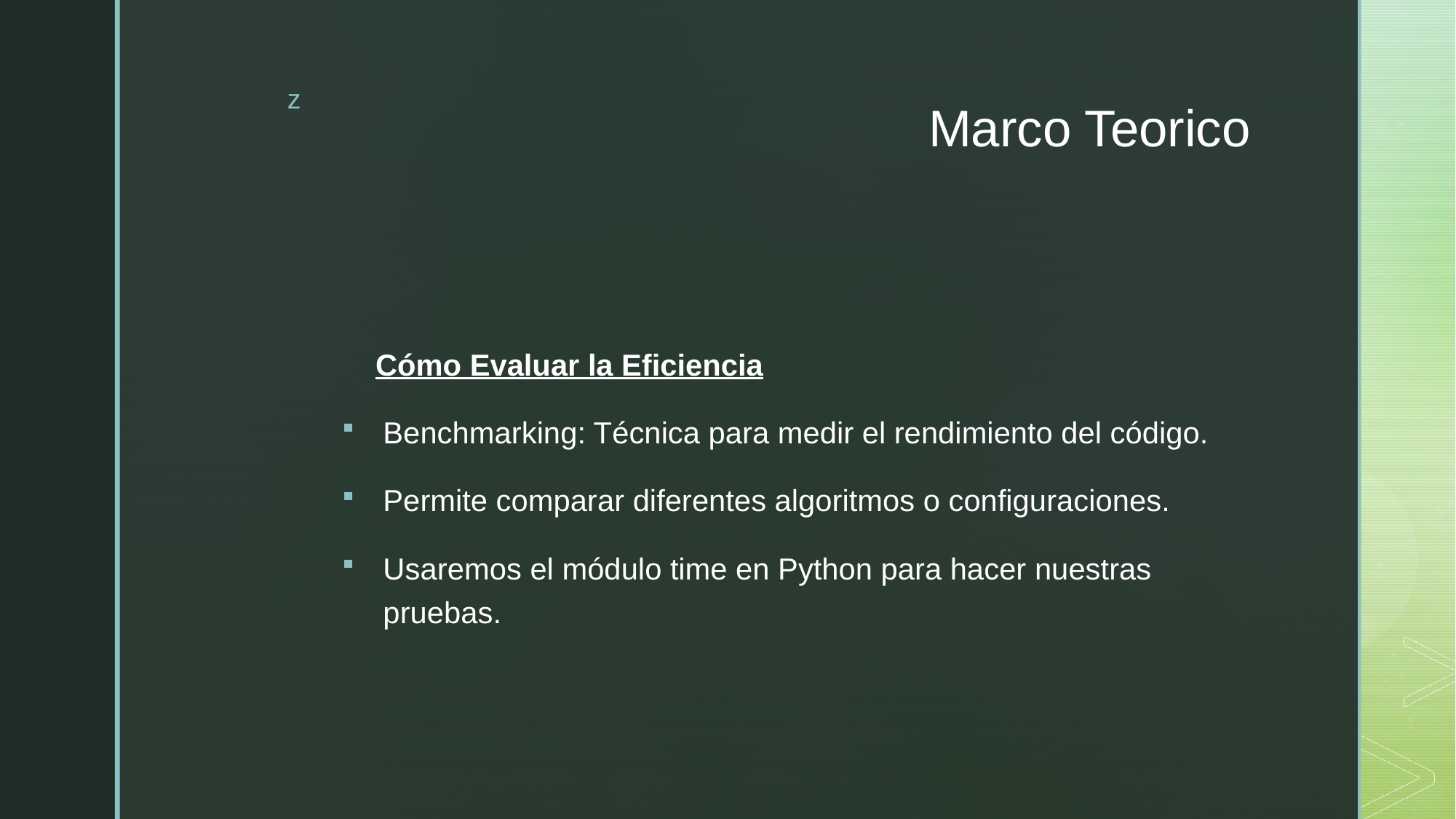

# Marco Teorico
    Cómo Evaluar la Eficiencia
Benchmarking: Técnica para medir el rendimiento del código.
Permite comparar diferentes algoritmos o configuraciones.
Usaremos el módulo time en Python para hacer nuestras pruebas.